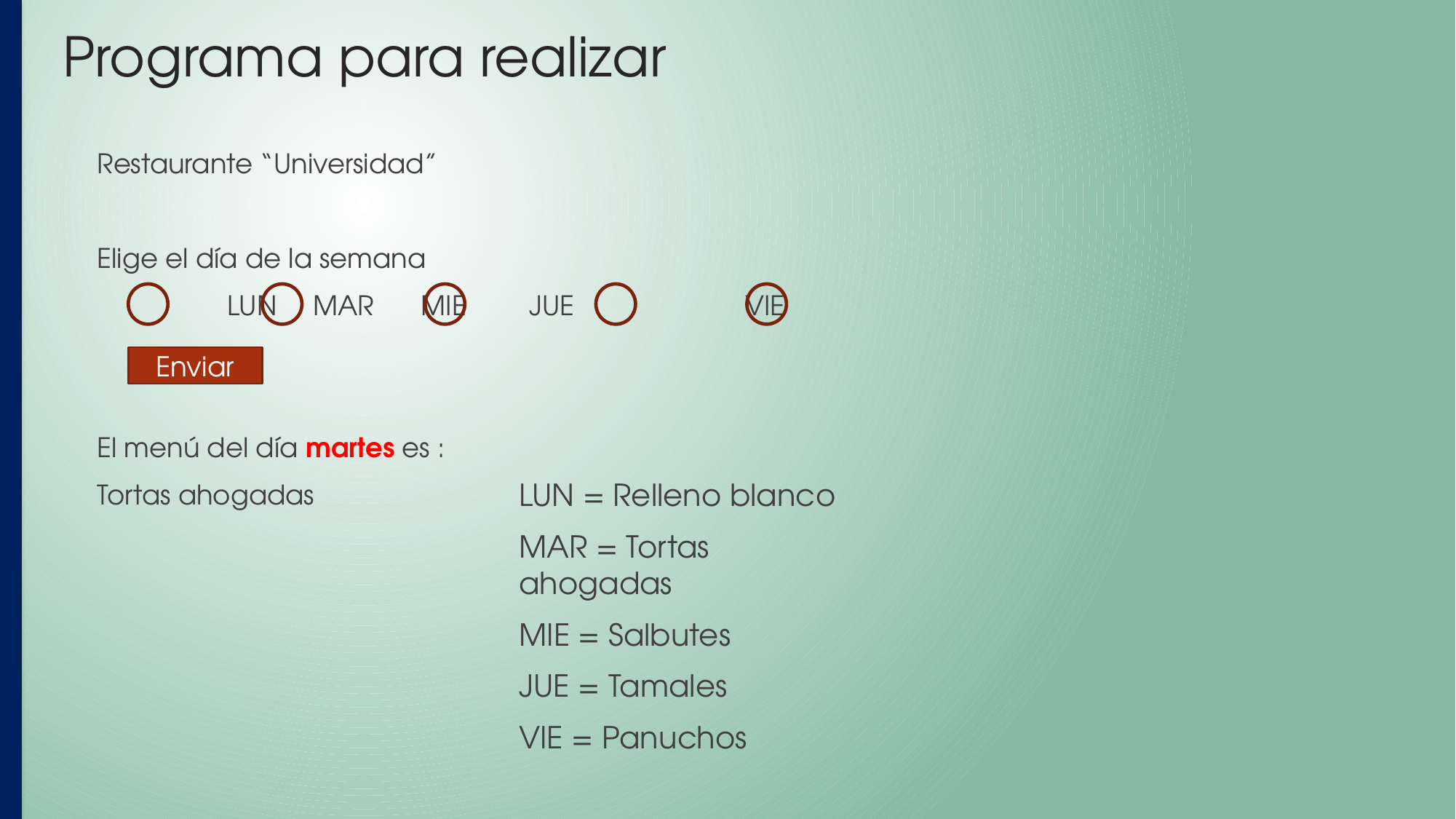

# Programa para realizar
Restaurante “Universidad”

Elige el día de la semana
	   LUN		MAR		MIE			JUE			VIE

El menú del día martes es :
Tortas ahogadas

Enviar
LUN = Relleno blanco
MAR = Tortas ahogadas
MIE = Salbutes
JUE = Tamales
VIE = Panuchos